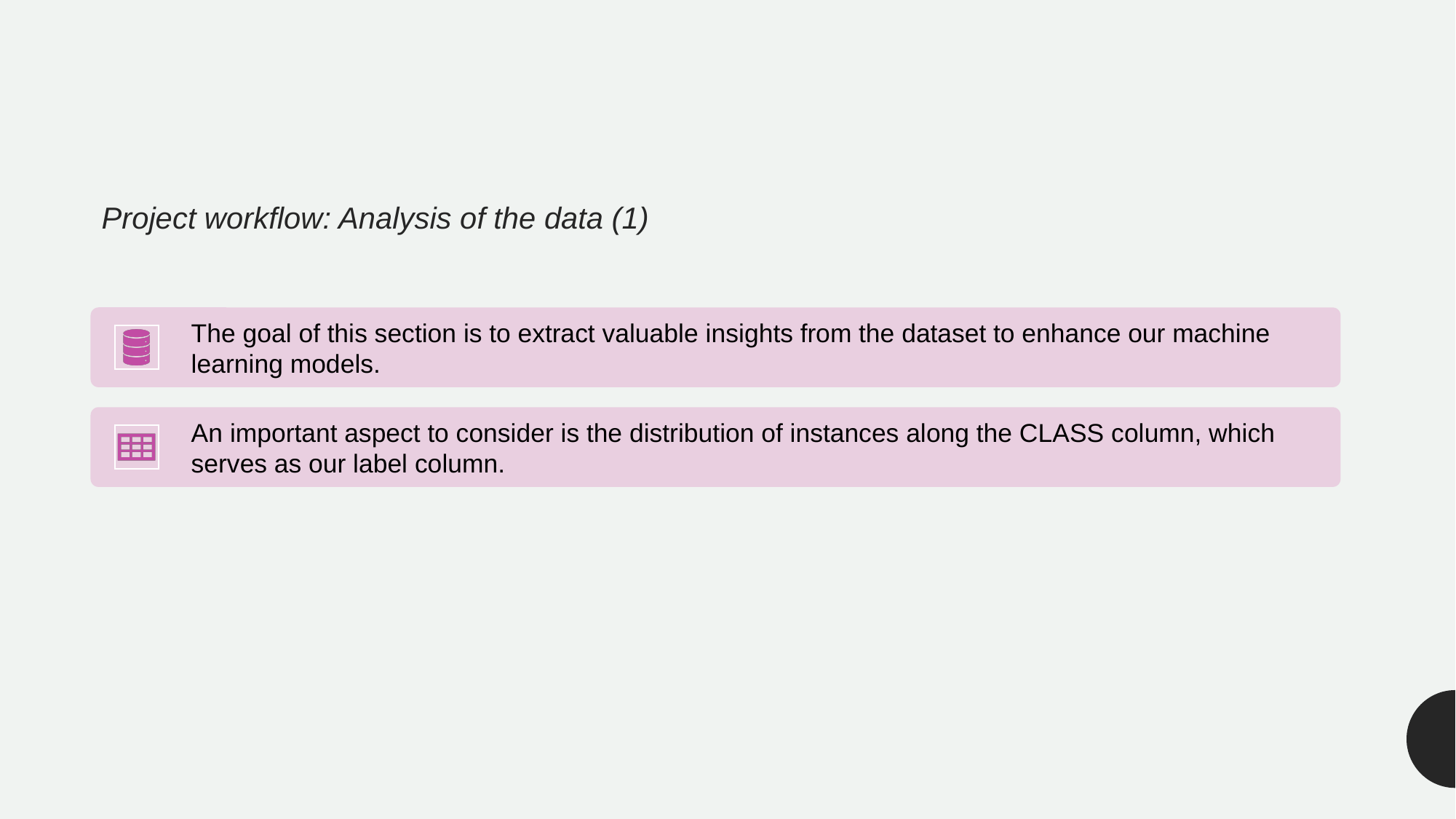

Project workflow: Analysis of the data (1)
The goal of this section is to extract valuable insights from the dataset to enhance our machine learning models.
An important aspect to consider is the distribution of instances along the CLASS column, which serves as our label column.